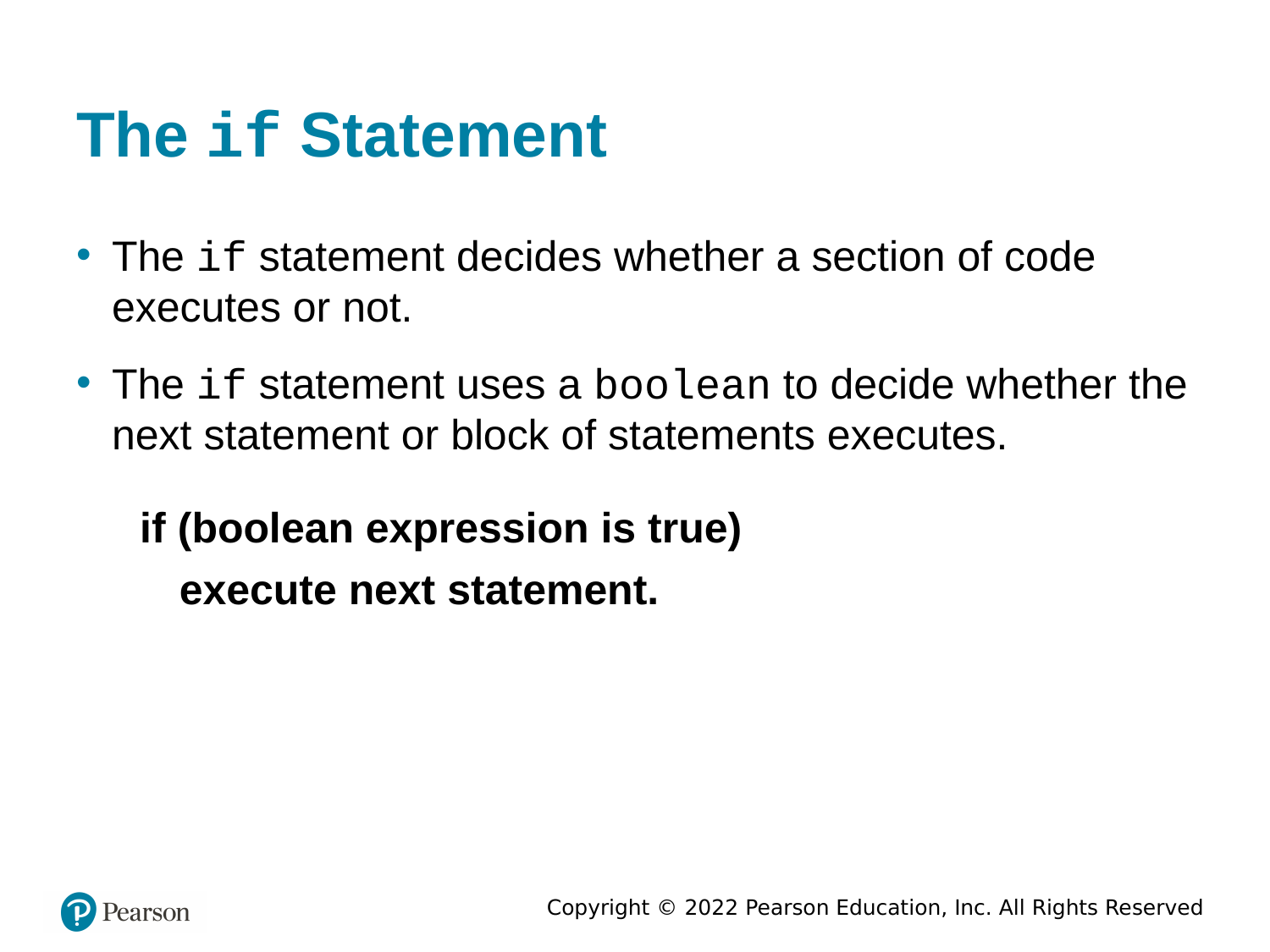

# The if Statement
The if statement decides whether a section of code executes or not.
The if statement uses a boolean to decide whether the next statement or block of statements executes.
if (boolean expression is true)
	execute next statement.